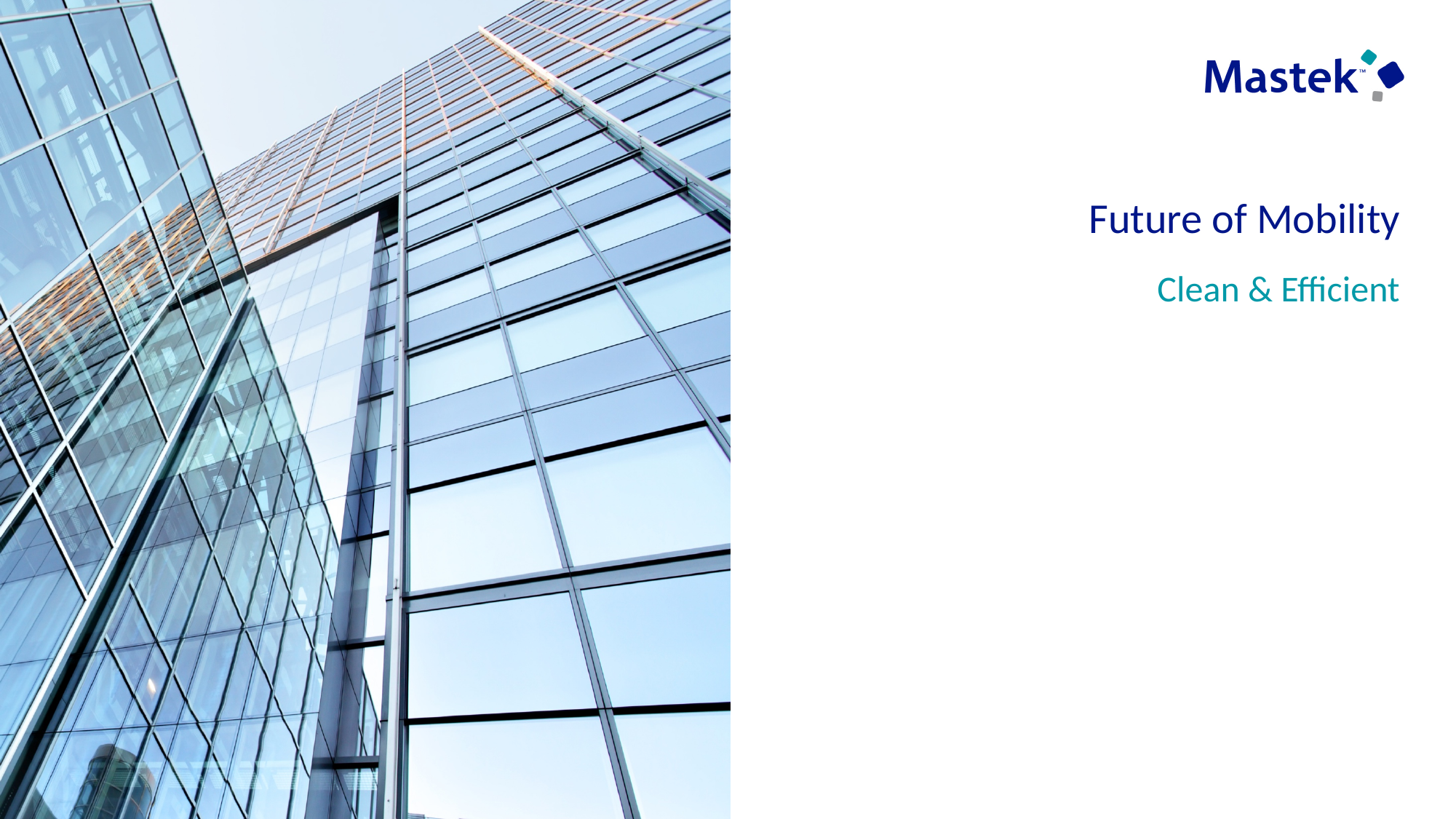

# Future of Mobility
Clean & Efficient